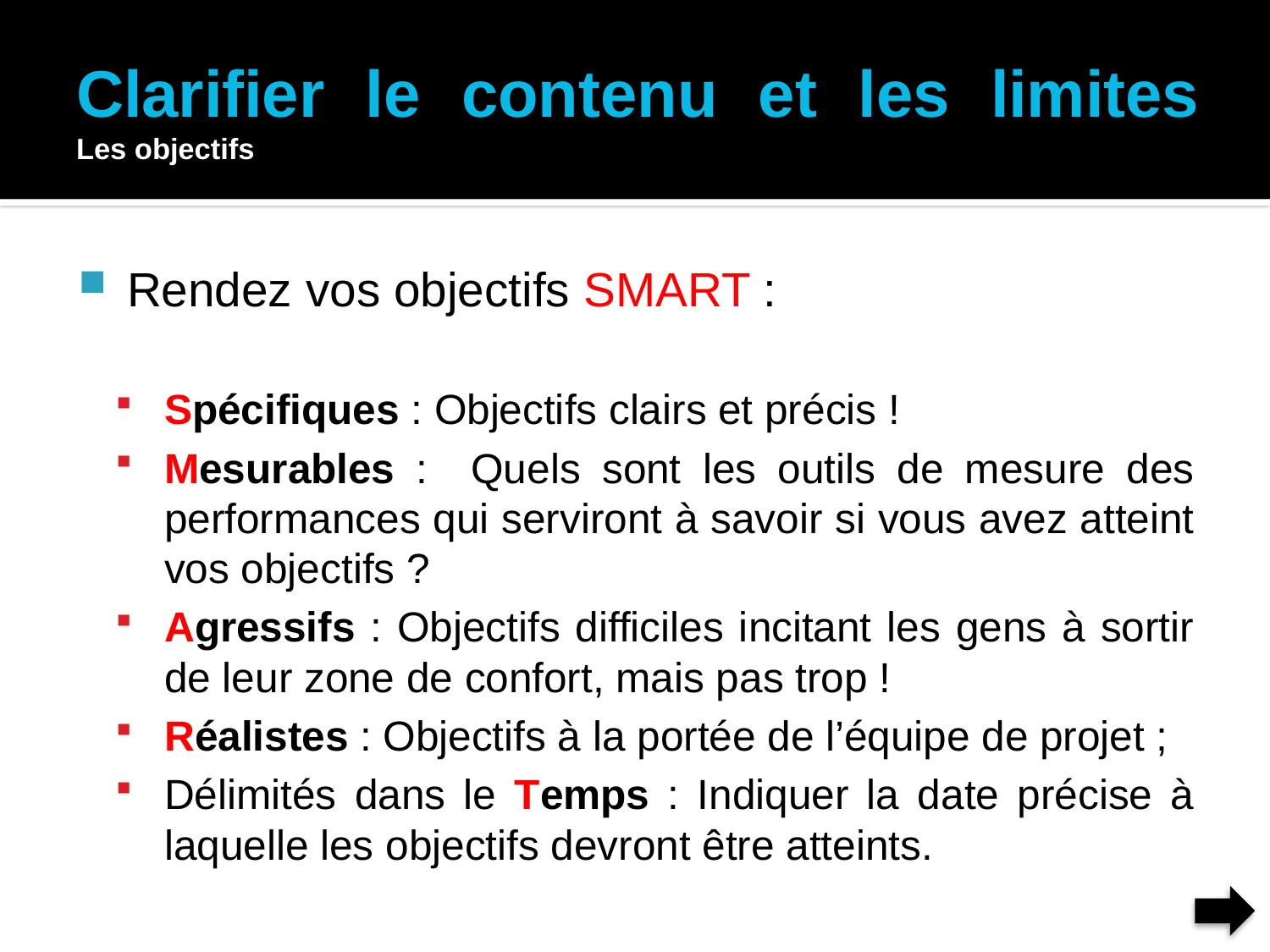

# Clarifier le contenu et les limites Les objectifs
Rendez vos objectifs SMART :

Spécifiques : Objectifs clairs et précis !
Mesurables :  Quels sont les outils de mesure des performances qui serviront à savoir si vous avez atteint vos objectifs ?
Agressifs : Objectifs difficiles incitant les gens à sortir de leur zone de confort, mais pas trop !
Réalistes : Objectifs à la portée de l’équipe de projet ;
Délimités dans le Temps : Indiquer la date précise à laquelle les objectifs devront être atteints.